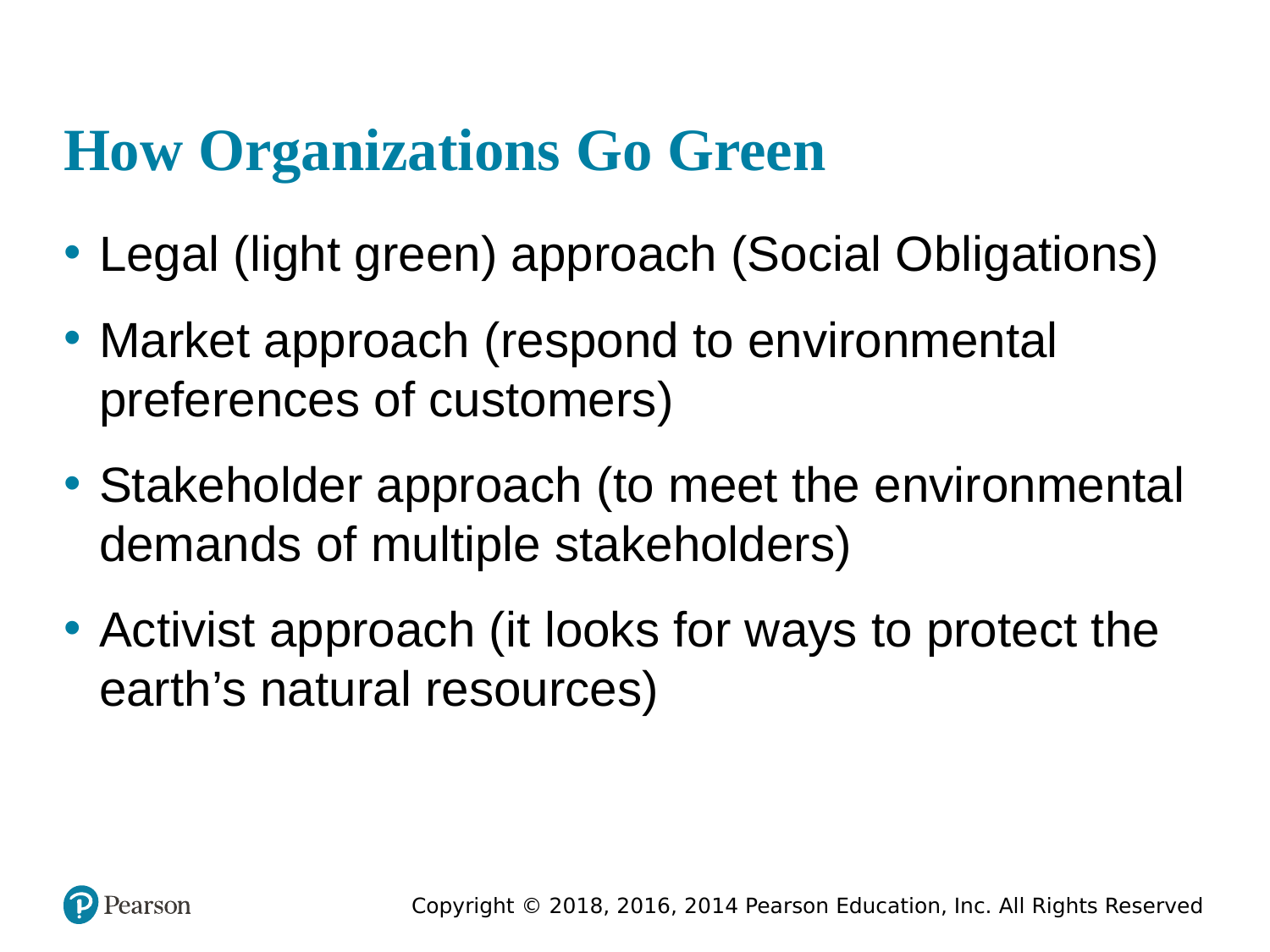

# How Organizations Go Green
Legal (light green) approach (Social Obligations)
Market approach (respond to environmental preferences of customers)
Stakeholder approach (to meet the environmental demands of multiple stakeholders)
Activist approach (it looks for ways to protect the earth’s natural resources)